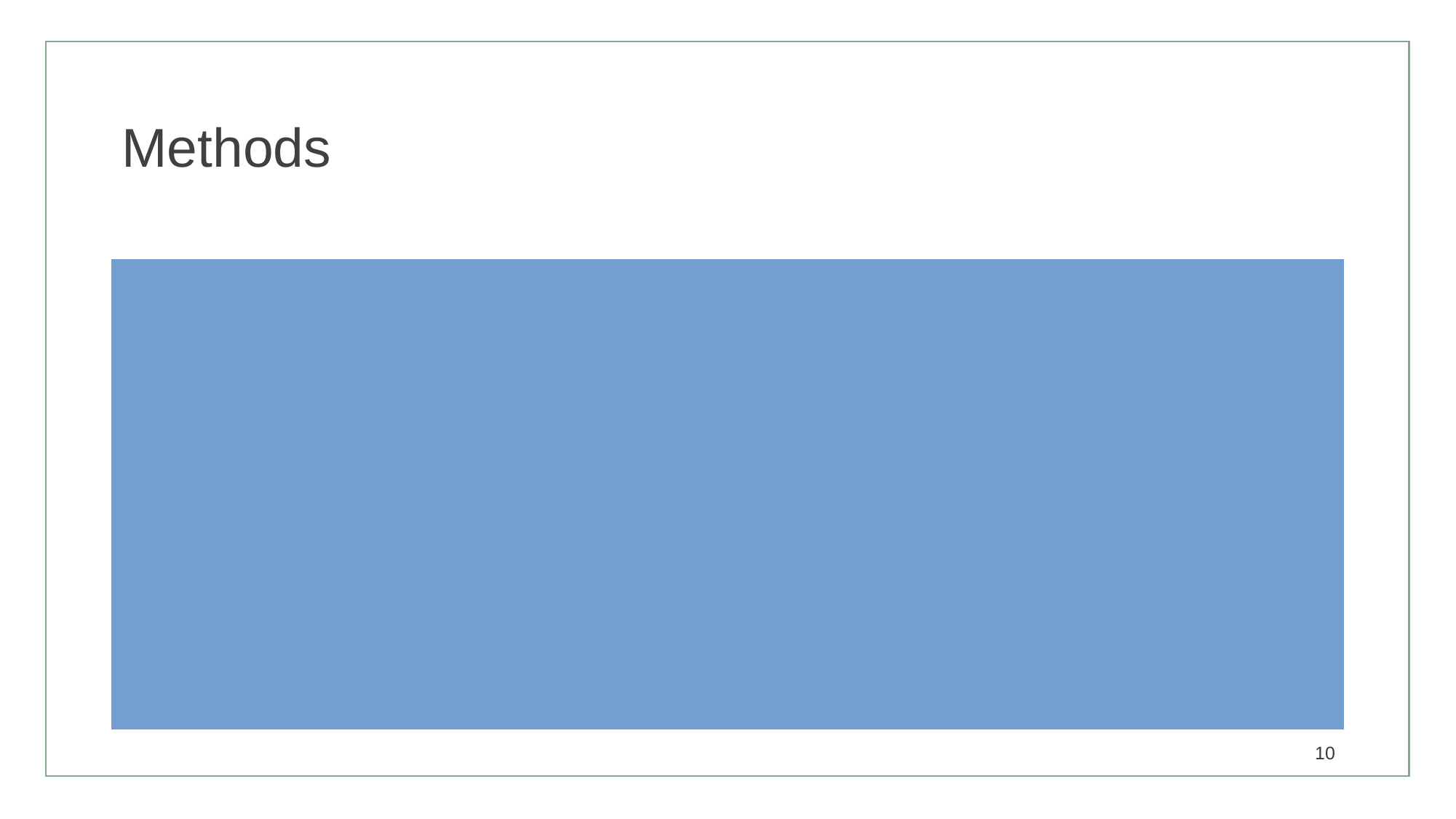

# Methods
Conducted a design-based study creating eight short interactive or animated visual-narrative scenarios (“edutainment games”).

Each scenario illustrated a common visualization fallacy (e.g., truncated axes, cherry-picked data, deceptive color maps).

Evaluated through user experiments measuring comprehension, enjoyment, and recall.

Mixed-methods analysis combining survey data and qualitative feedback.
10